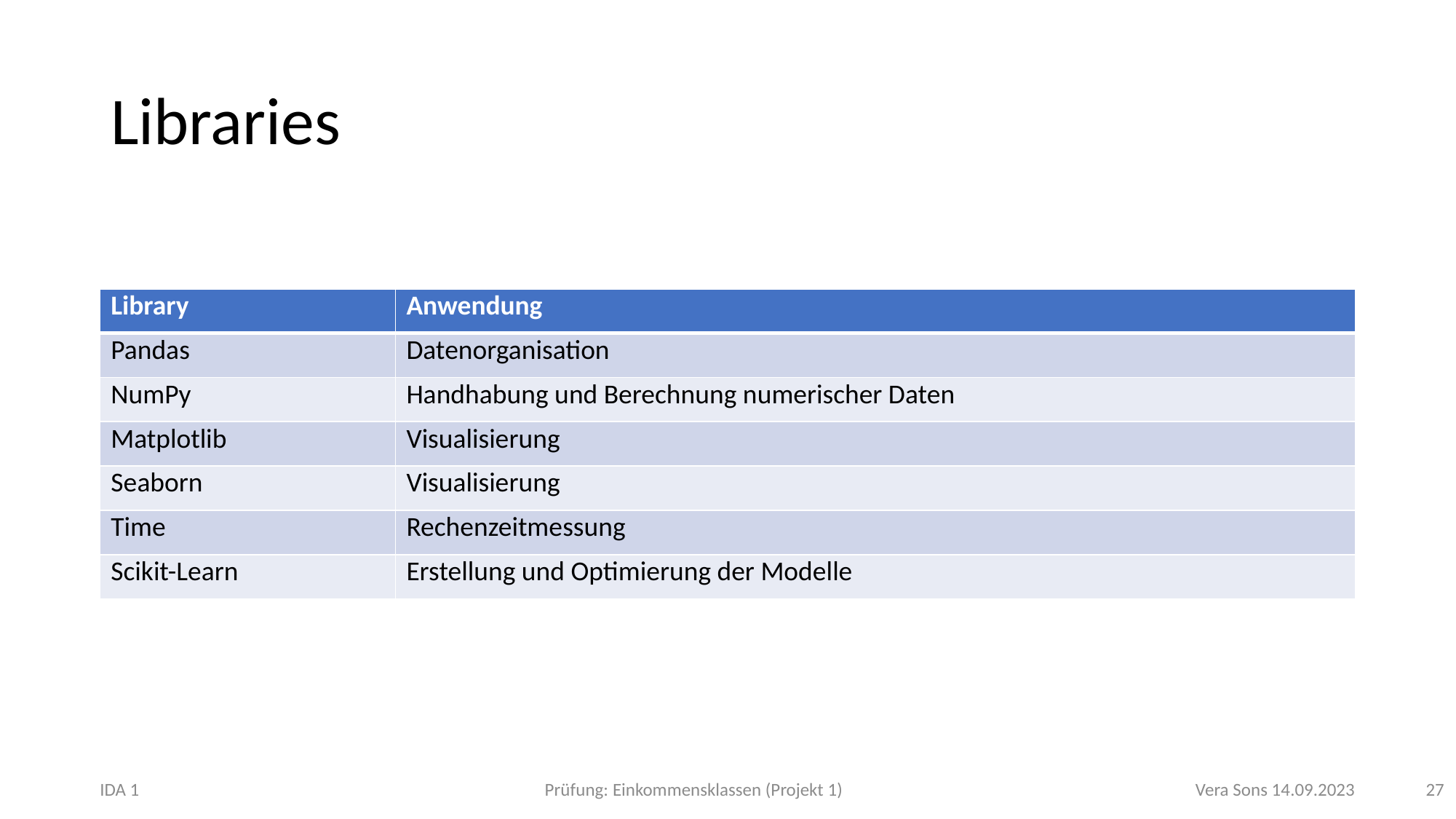

# Libraries
| Library | Anwendung |
| --- | --- |
| Pandas | Datenorganisation |
| NumPy | Handhabung und Berechnung numerischer Daten |
| Matplotlib | Visualisierung |
| Seaborn | Visualisierung |
| Time | Rechenzeitmessung |
| Scikit-Learn | Erstellung und Optimierung der Modelle |
27
IDA 1				  Prüfung: Einkommensklassen (Projekt 1)				 Vera Sons 14.09.2023